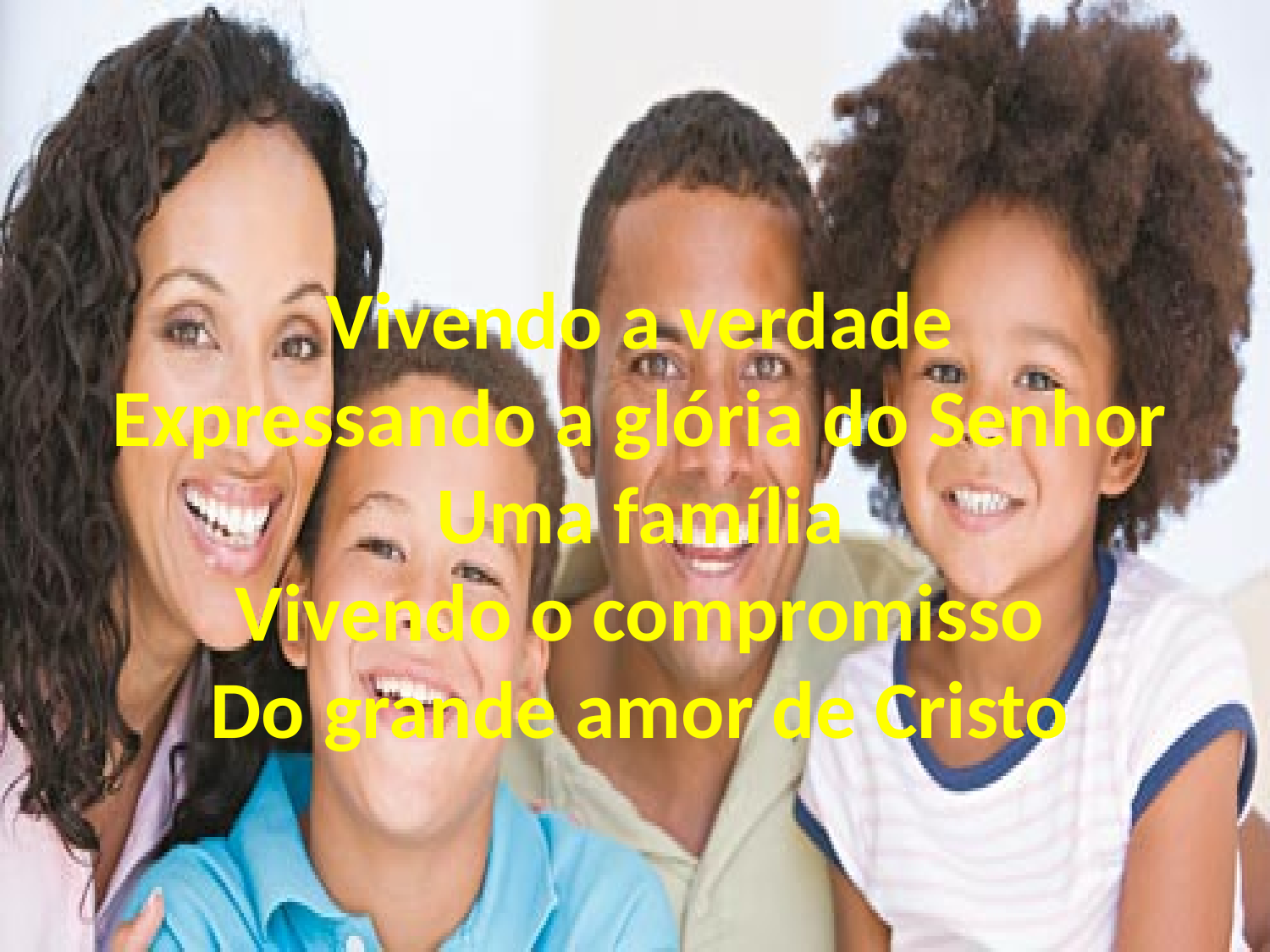

Vivendo a verdade
Expressando a glória do Senhor
Uma família
Vivendo o compromisso
Do grande amor de Cristo